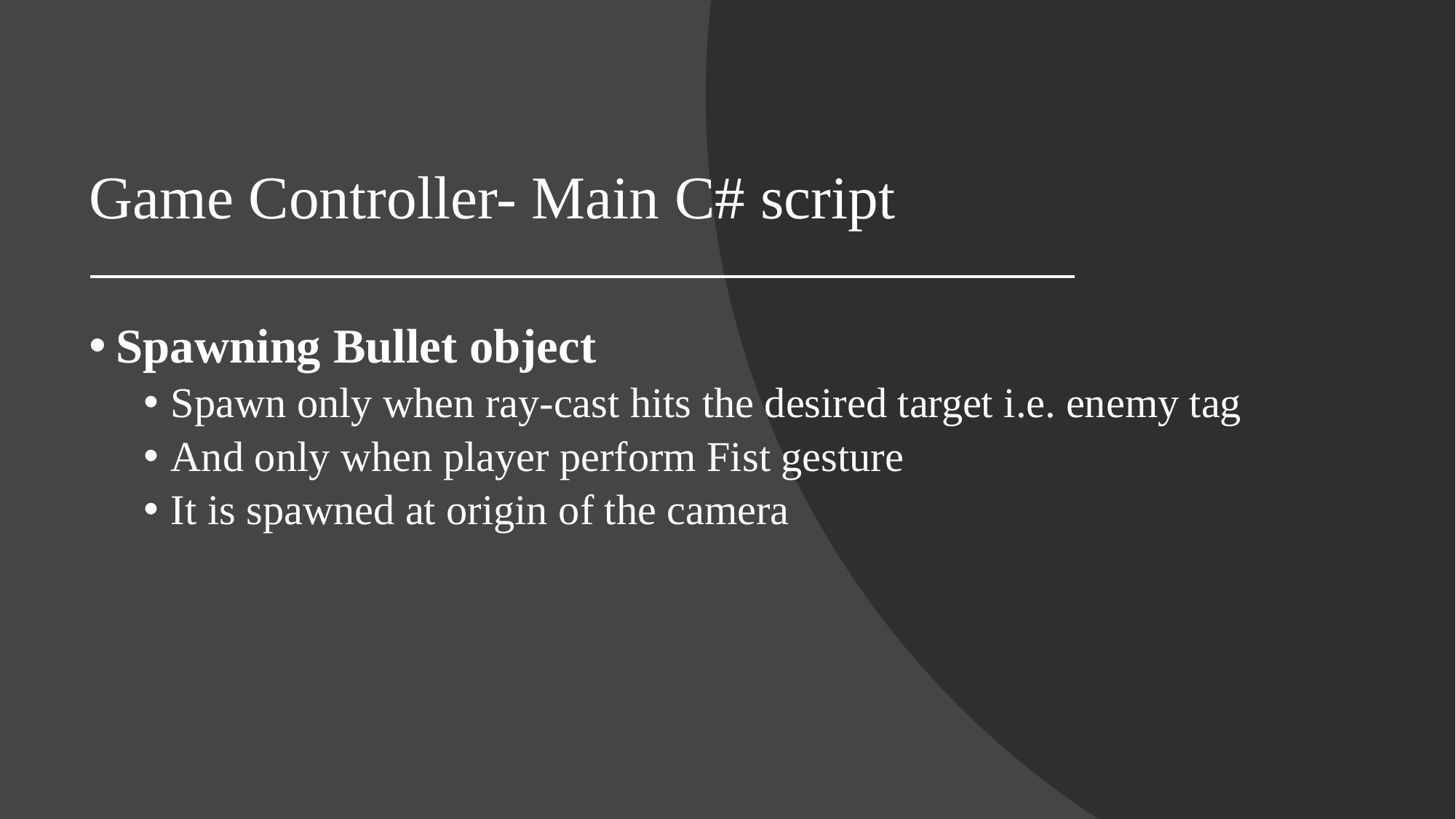

# Game Controller- Main C# script
Spawning Bullet object
Spawn only when ray-cast hits the desired target i.e. enemy tag
And only when player perform Fist gesture
It is spawned at origin of the camera